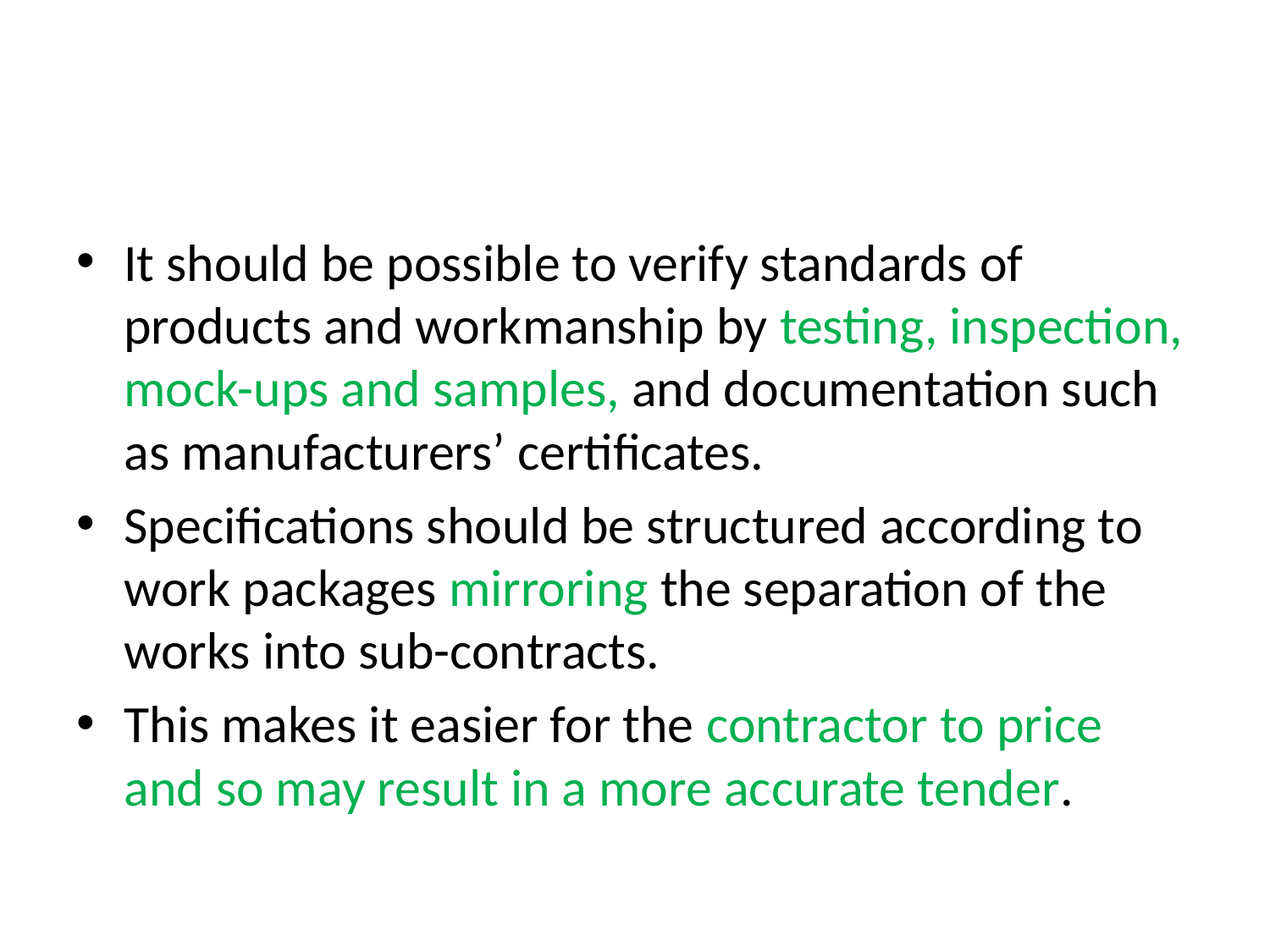

#
It should be possible to verify standards of products and workmanship by testing, inspection, mock-ups and samples, and documentation such as manufacturers’ certificates.
Specifications should be structured according to work packages mirroring the separation of the works into sub-contracts.
This makes it easier for the contractor to price and so may result in a more accurate tender.